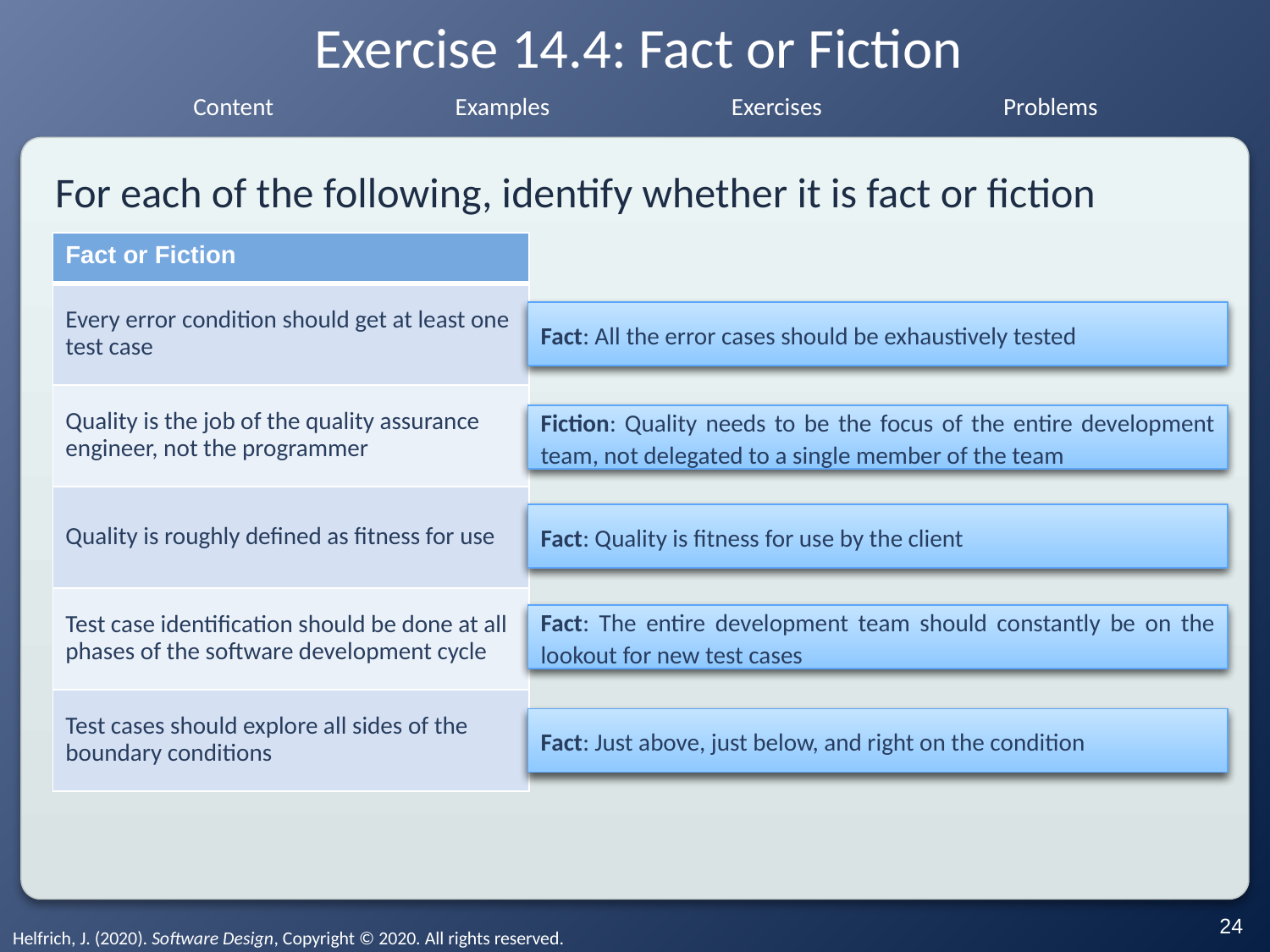

# Exercise 14.4: Fact or Fiction
For each of the following, identify whether it is fact or fiction
| Fact or Fiction |
| --- |
| Every error condition should get at least one test case |
| Quality is the job of the quality assurance engineer, not the programmer |
| Quality is roughly defined as fitness for use |
| Test case identification should be done at all phases of the software development cycle |
| Test cases should explore all sides of the boundary conditions |

Fact: All the error cases should be exhaustively tested

Fiction: Quality needs to be the focus of the entire development team, not delegated to a single member of the team

Fact: Quality is fitness for use by the client

Fact: The entire development team should constantly be on the lookout for new test cases

Fact: Just above, just below, and right on the condition

24